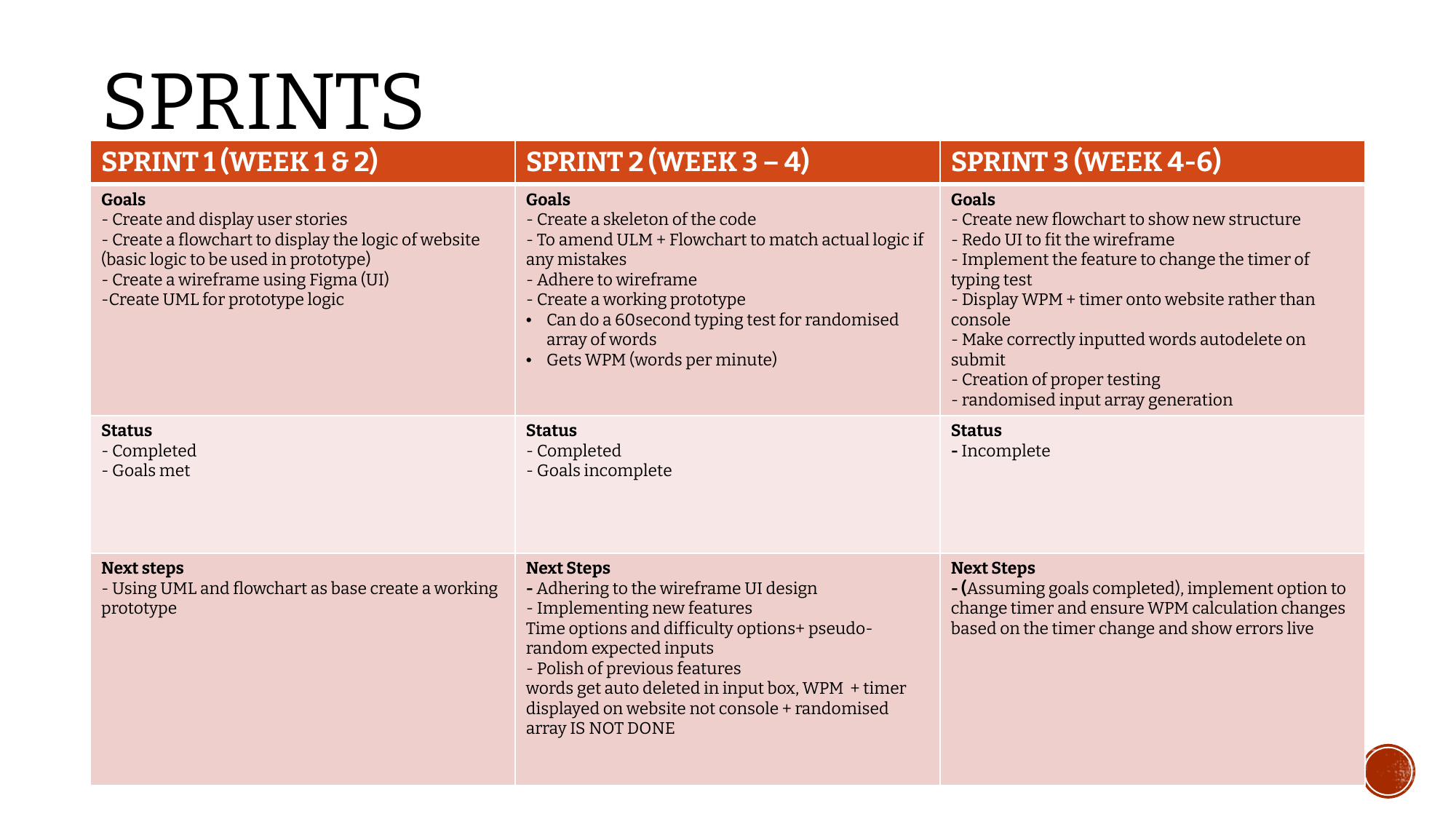

# sprints
| SPRINT 1 (WEEK 1 & 2) | SPRINT 2 (WEEK 3 – 4) | SPRINT 3 (WEEK 4-6) |
| --- | --- | --- |
| Goals - Create and display user stories - Create a flowchart to display the logic of website (basic logic to be used in prototype) - Create a wireframe using Figma (UI) -Create UML for prototype logic | Goals - Create a skeleton of the code - To amend ULM + Flowchart to match actual logic if any mistakes - Adhere to wireframe - Create a working prototype Can do a 60second typing test for randomised array of words Gets WPM (words per minute) | Goals - Create new flowchart to show new structure - Redo UI to fit the wireframe - Implement the feature to change the timer of typing test - Display WPM + timer onto website rather than console - Make correctly inputted words autodelete on submit - Creation of proper testing - randomised input array generation |
| Status - Completed - Goals met | Status - Completed - Goals incomplete | Status - Incomplete |
| Next steps - Using UML and flowchart as base create a working prototype | Next Steps - Adhering to the wireframe UI design - Implementing new features Time options and difficulty options+ pseudo-random expected inputs - Polish of previous features words get auto deleted in input box, WPM + timer displayed on website not console + randomised array IS NOT DONE | Next Steps - (Assuming goals completed), implement option to change timer and ensure WPM calculation changes based on the timer change and show errors live |